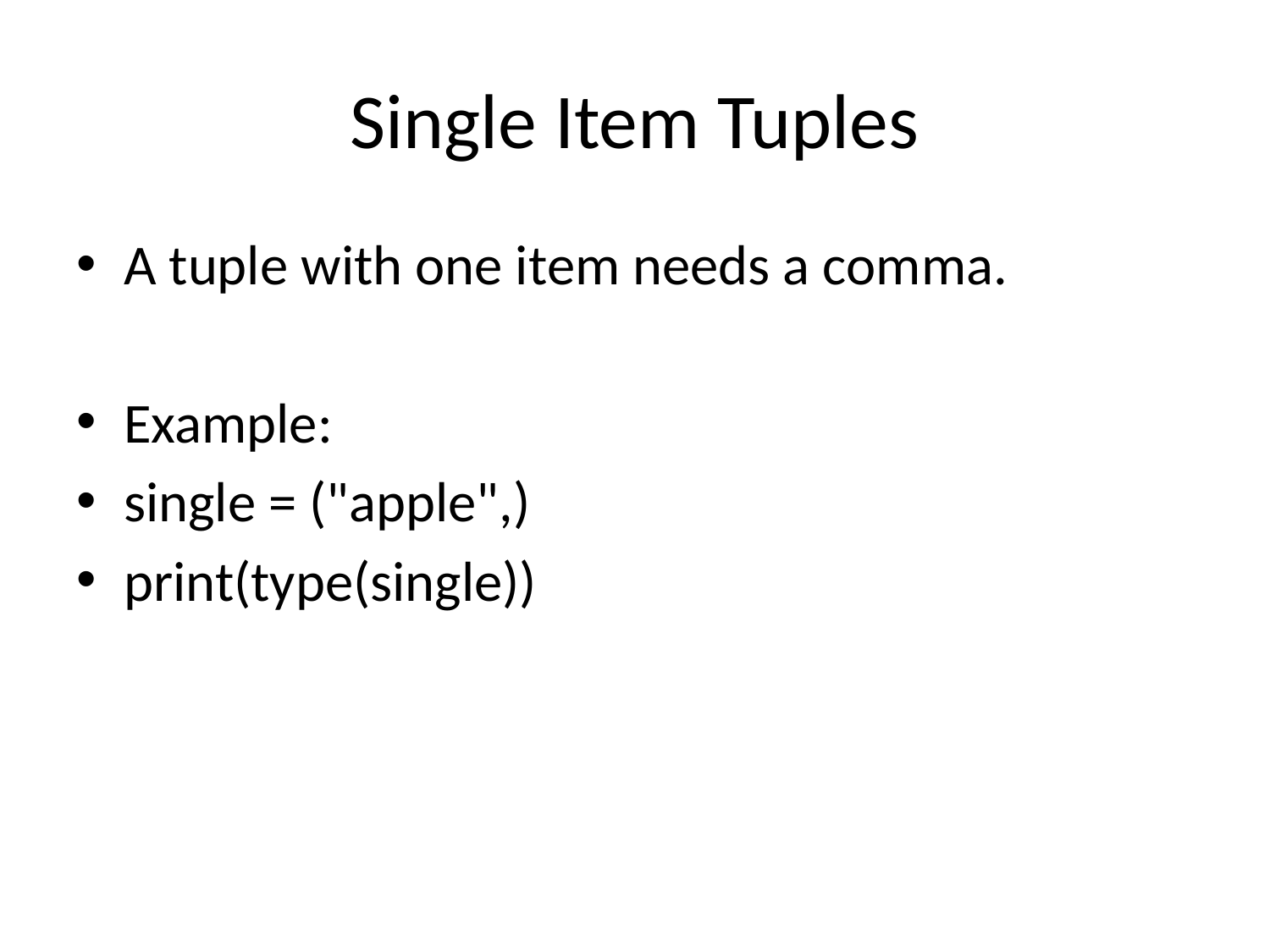

# Single Item Tuples
A tuple with one item needs a comma.

Example:
single = ("apple",)
print(type(single))